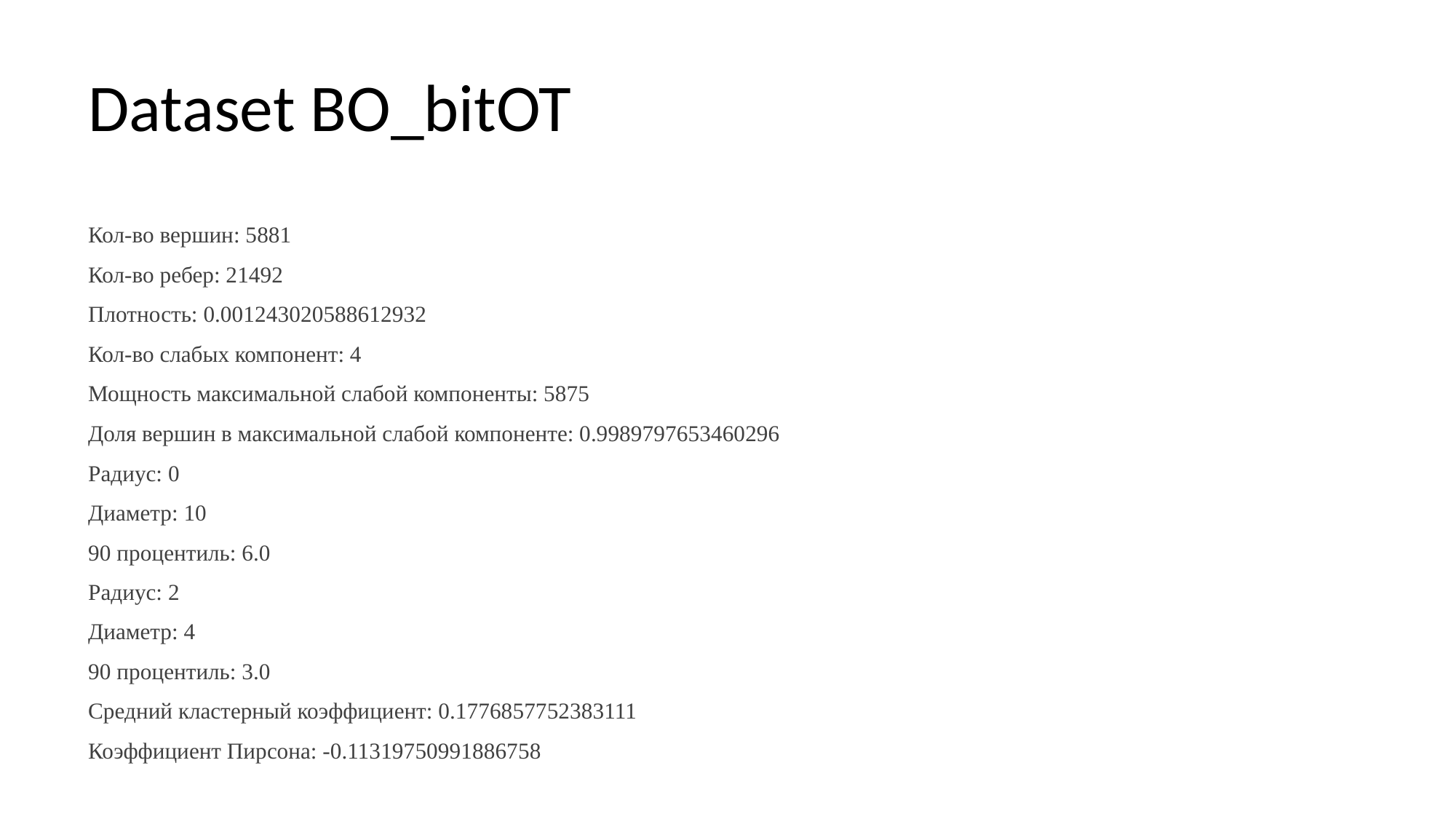

# Dataset BO_bitOT
Кол-во вершин: 5881
Кол-во ребер: 21492
Плотность: 0.001243020588612932
Кол-во слабых компонент: 4
Мощность максимальной слабой компоненты: 5875
Доля вершин в максимальной слабой компоненте: 0.9989797653460296
Радиус: 0
Диаметр: 10
90 процентиль: 6.0
Радиус: 2
Диаметр: 4
90 процентиль: 3.0
Средний кластерный коэффициент: 0.1776857752383111
Коэффициент Пирсона: -0.11319750991886758